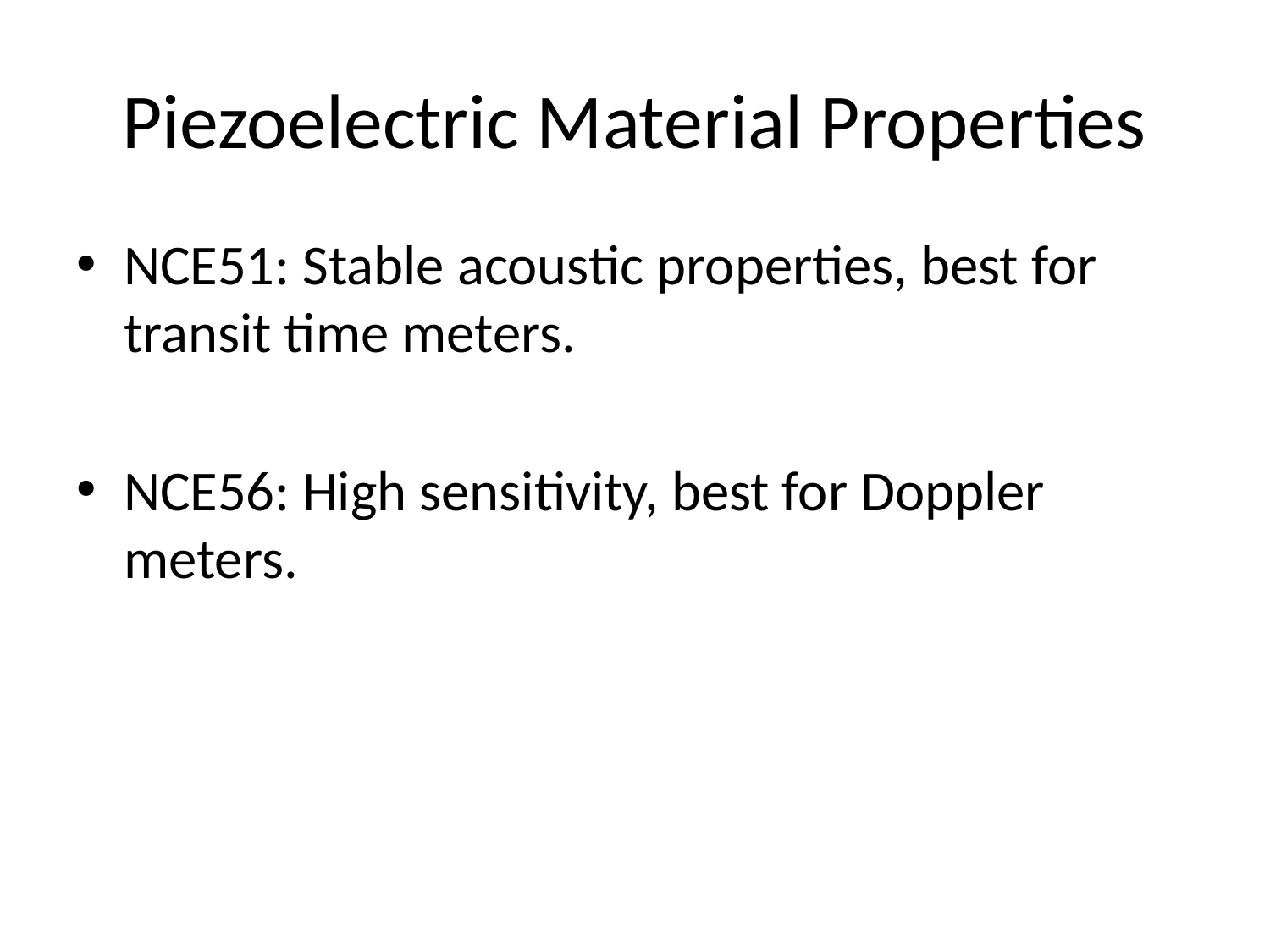

# Piezoelectric Material Properties
NCE51: Stable acoustic properties, best for transit time meters.

NCE56: High sensitivity, best for Doppler meters.